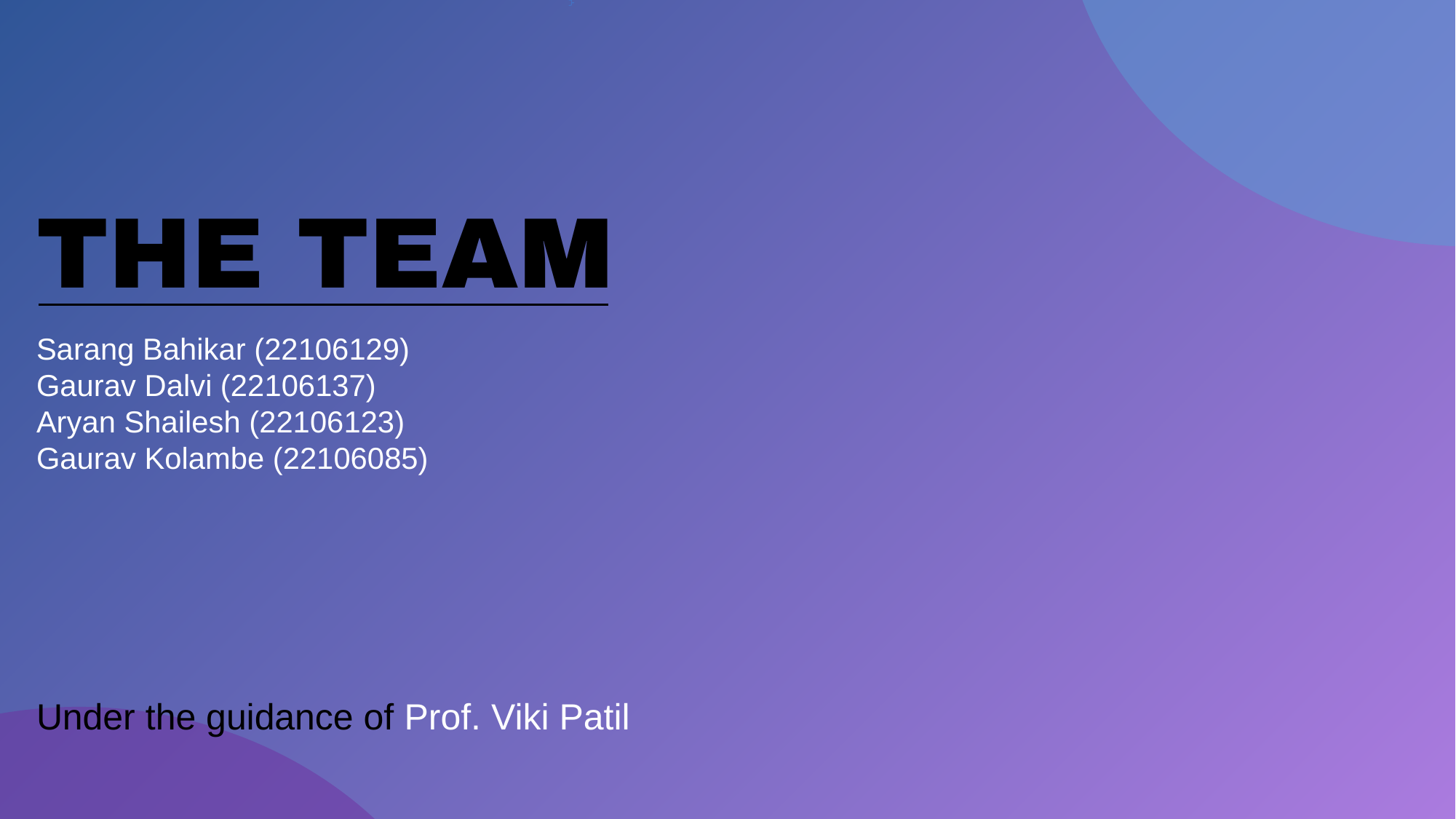

# THE TEAM
Sarang Bahikar (22106129)
Gaurav Dalvi (22106137)
Aryan Shailesh (22106123)
Gaurav Kolambe (22106085)
Under the guidance of Prof. Viki Patil